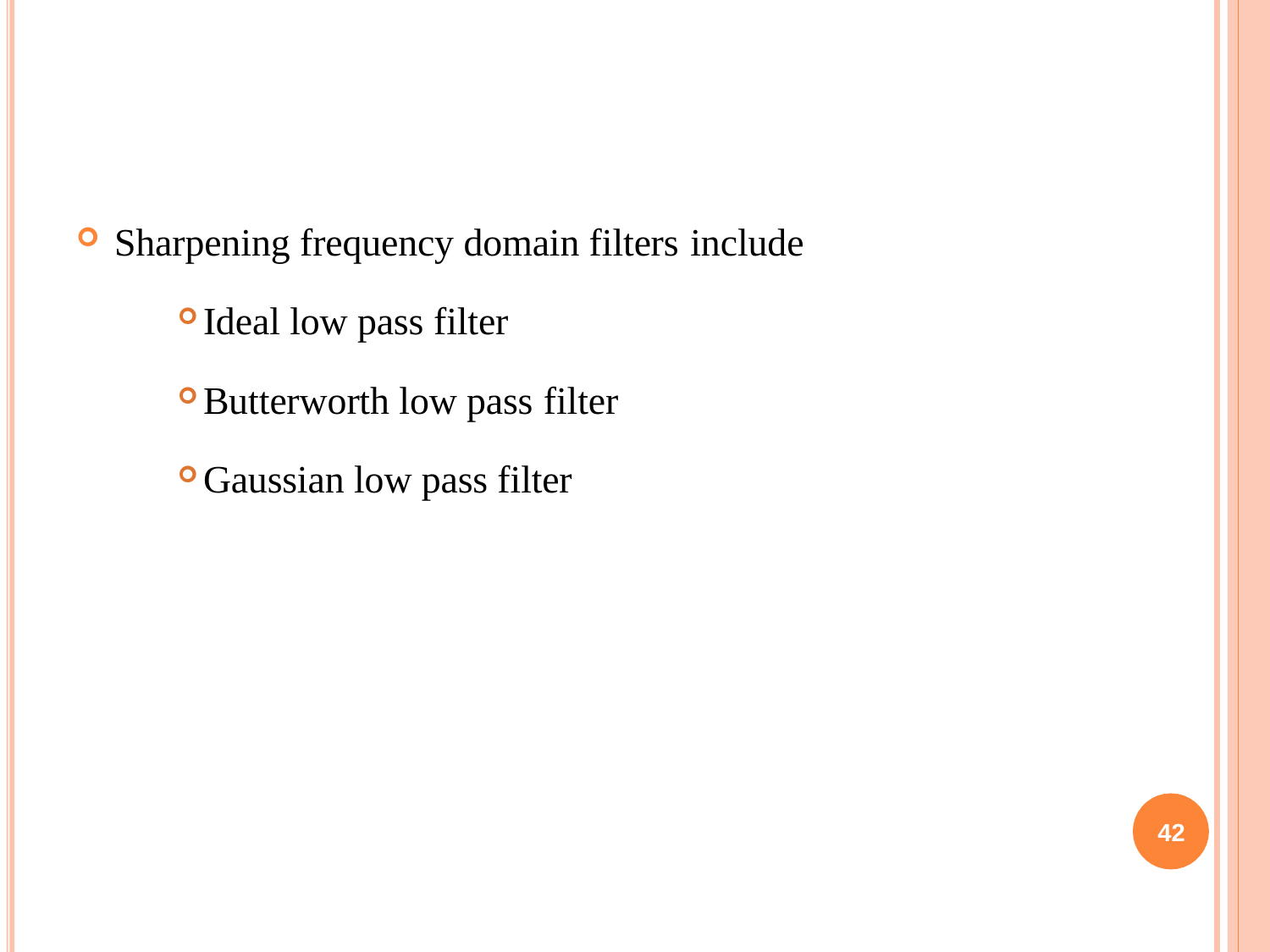

Sharpening frequency domain filters include
Ideal low pass filter
Butterworth low pass filter
Gaussian low pass filter
42